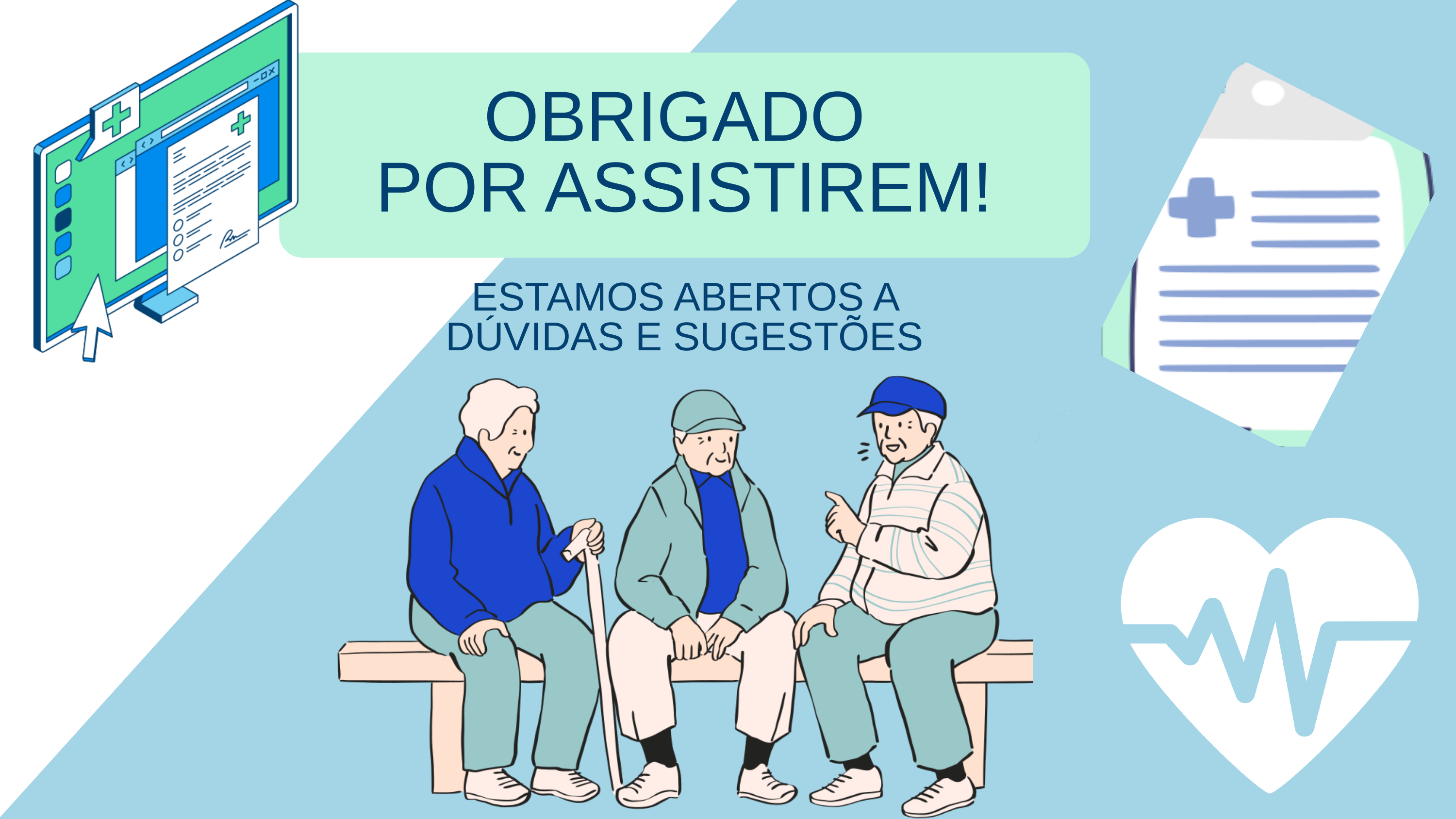

OBRIGADO
POR ASSISTIREM!

ESTAMOS ABERTOS A DÚVIDAS E SUGESTÕES